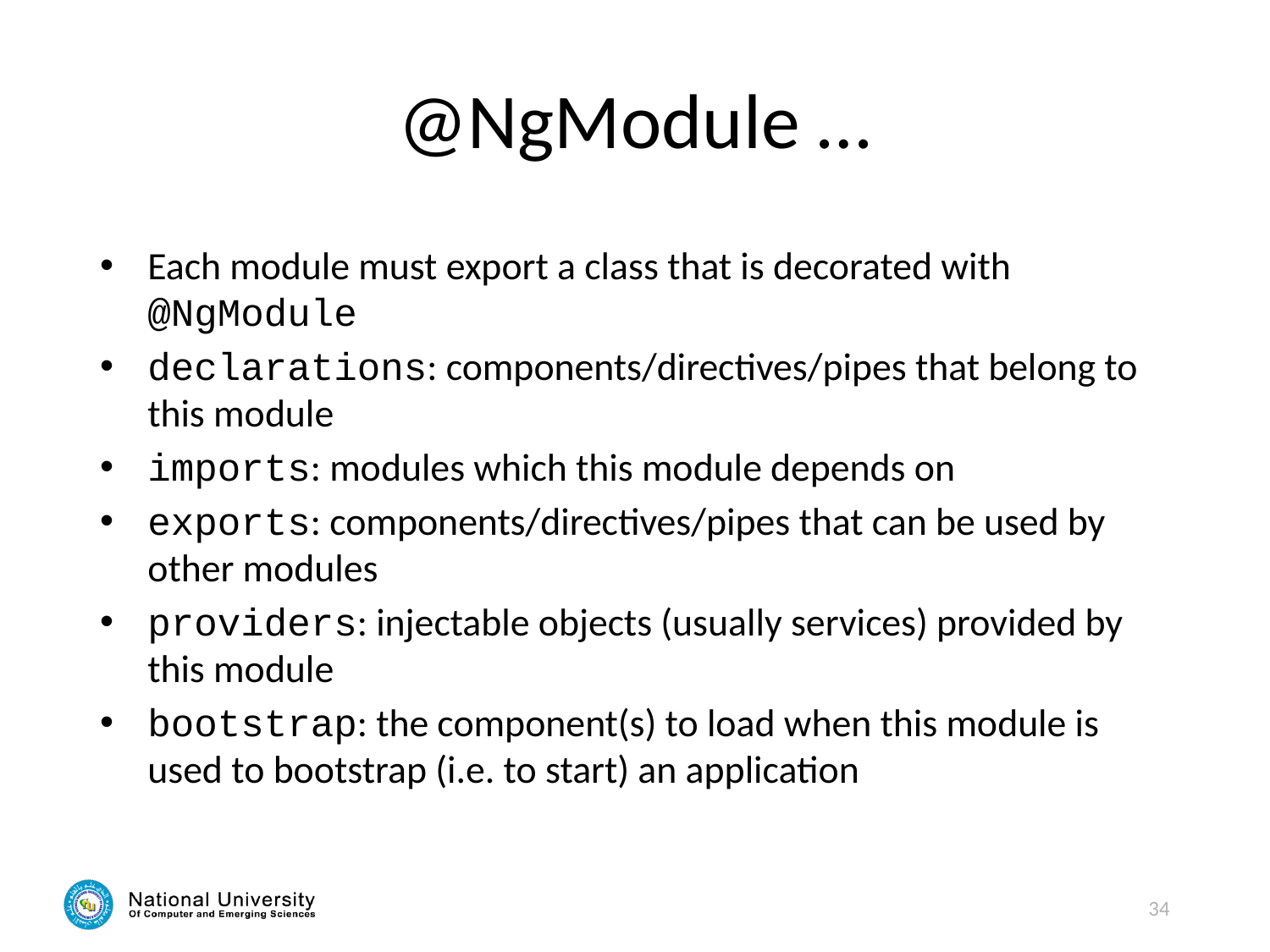

# @NgModule …
Each module must export a class that is decorated with @NgModule
declarations: components/directives/pipes that belong to this module
imports: modules which this module depends on
exports: components/directives/pipes that can be used by other modules
providers: injectable objects (usually services) provided by this module
bootstrap: the component(s) to load when this module is used to bootstrap (i.e. to start) an application
34